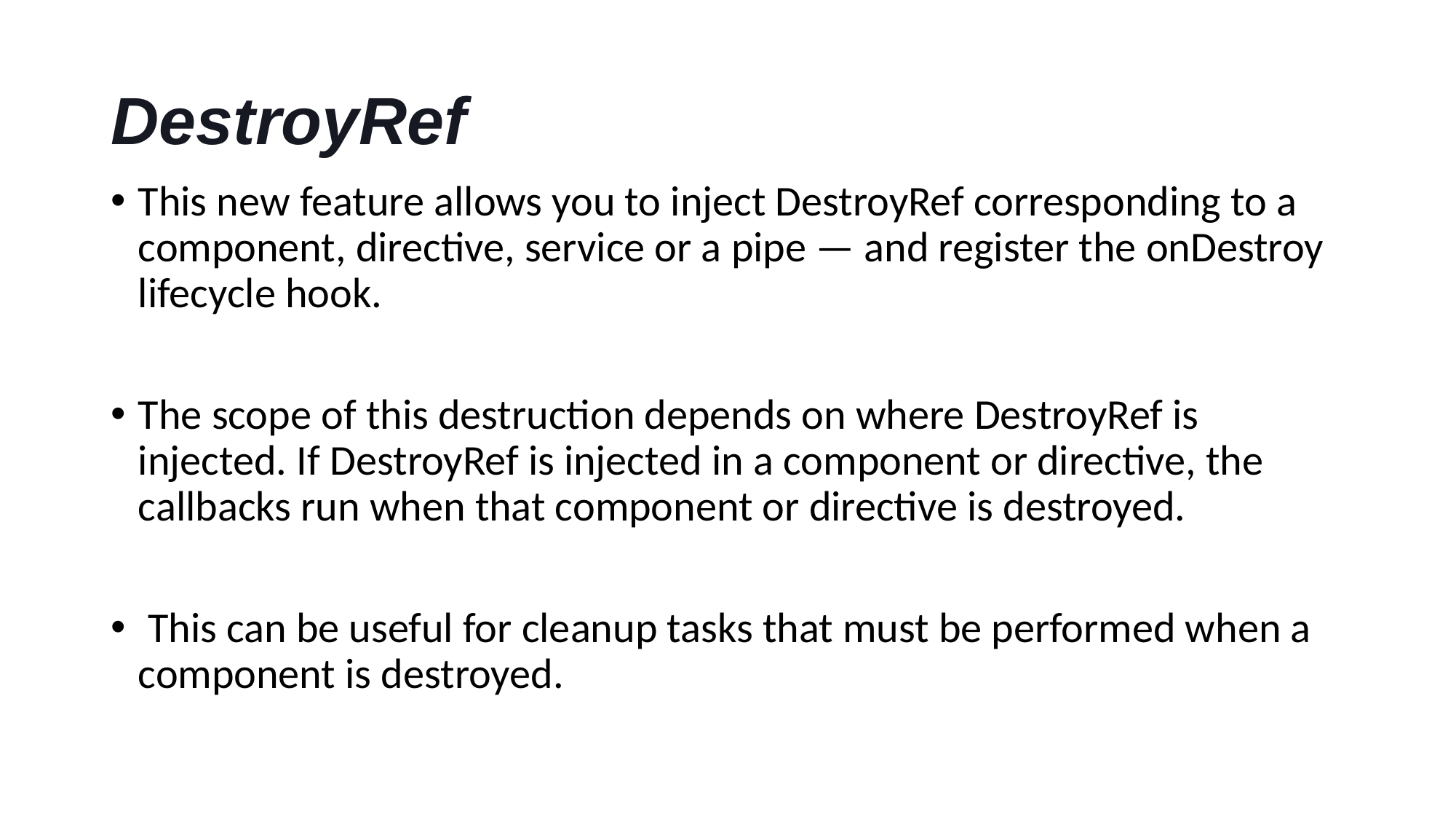

# DestroyRef
This new feature allows you to inject DestroyRef corresponding to a component, directive, service or a pipe — and register the onDestroy lifecycle hook.

The scope of this destruction depends on where DestroyRef is injected. If DestroyRef is injected in a component or directive, the callbacks run when that component or directive is destroyed.

 This can be useful for cleanup tasks that must be performed when a component is destroyed.